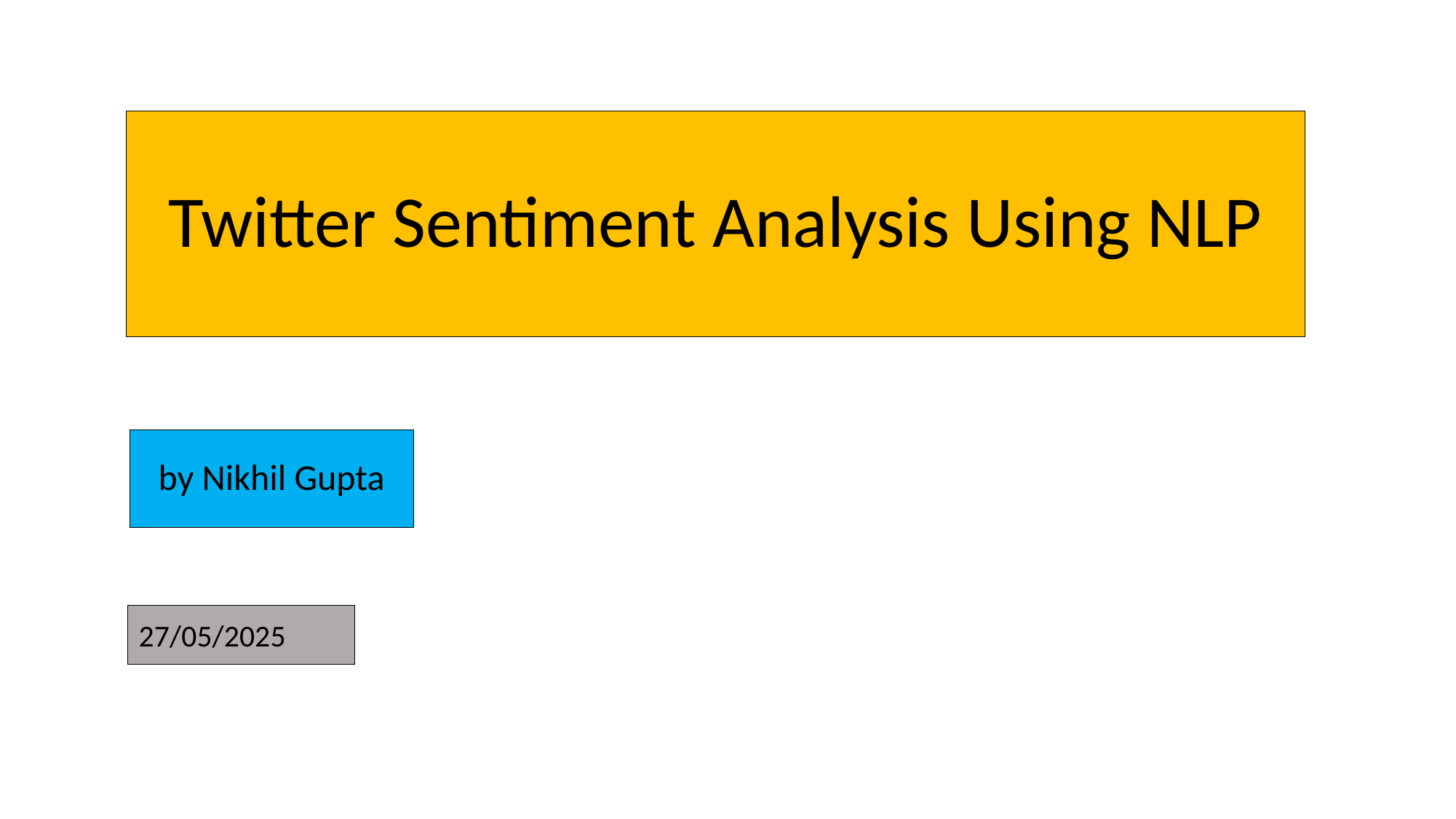

# Twitter Sentiment Analysis Using NLP
by Nikhil Gupta
27/05/2025